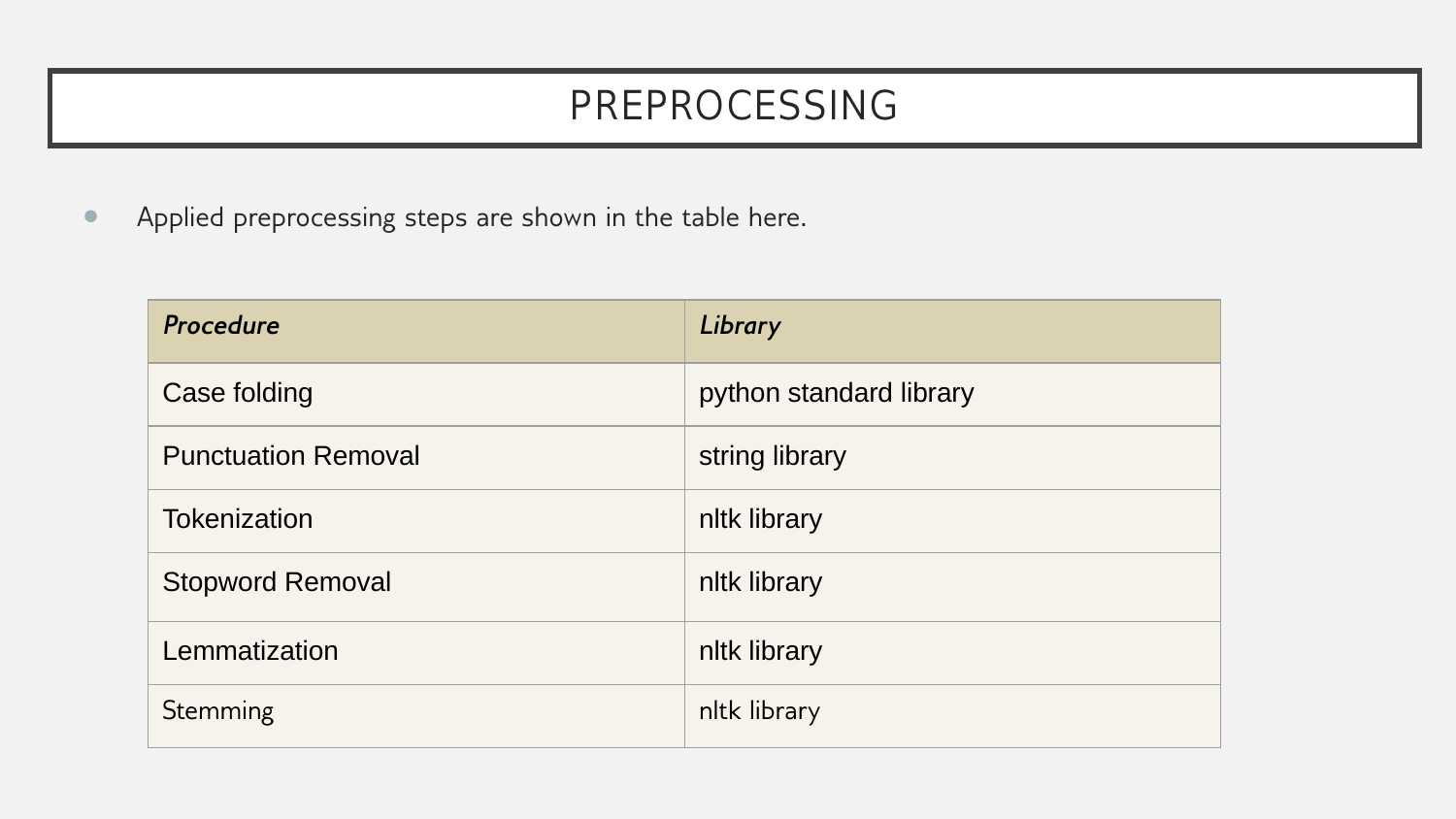

# PreprocessIng
Applied preprocessing steps are shown in the table here.

| Procedure | Library |
| --- | --- |
| Case folding | python standard library |
| Punctuation Removal | string library |
| Tokenization | nltk library |
| Stopword Removal | nltk library |
| Lemmatization | nltk library |
| Stemming | nltk library |